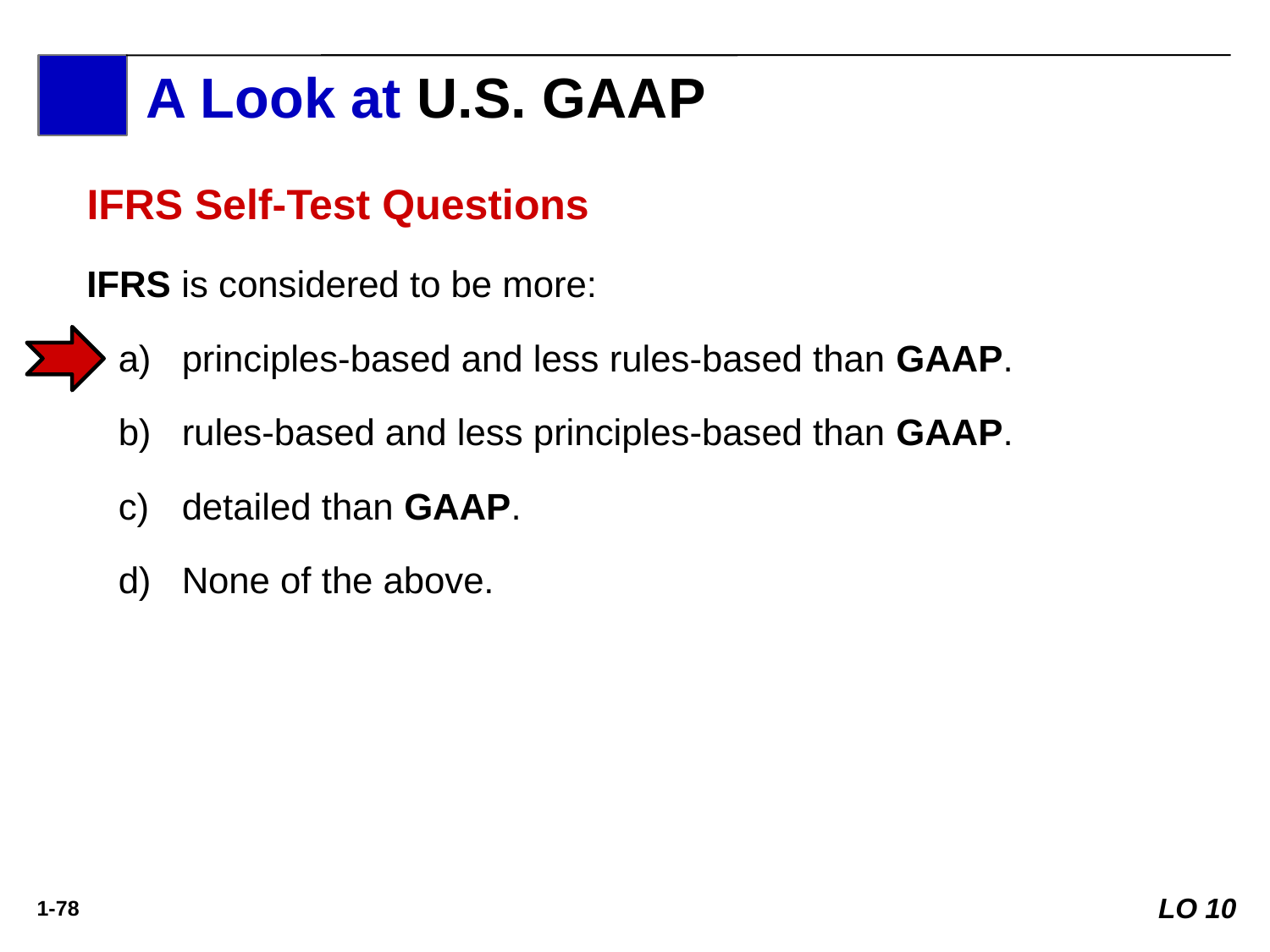

A Look at U.S. GAAP
A Look at IFRS
IFRS Self-Test Questions
IFRS is considered to be more:
principles-based and less rules-based than GAAP.
rules-based and less principles-based than GAAP.
detailed than GAAP.
None of the above.

LO 10